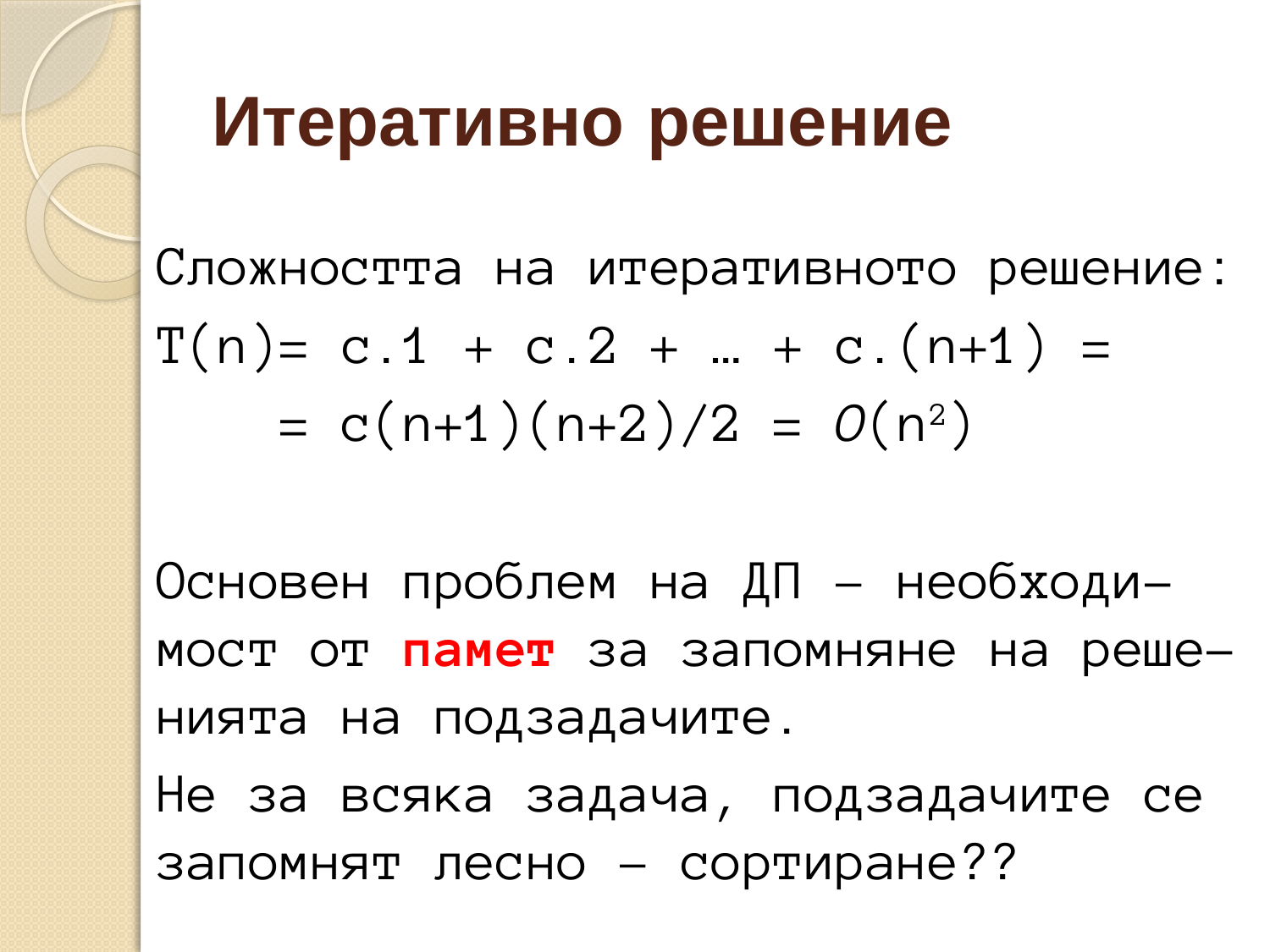

# Итеративно решение
Сложността на итеративното решение:
T(n)= c.1 + c.2 + … + c.(n+1) =
    = c(n+1)(n+2)/2 = O(n2)

Основен проблем на ДП – необходи-мост от памет за запомняне на реше-нията на подзадачите.
Не за всяка задача, подзадачите се запомнят лесно – сортиране??